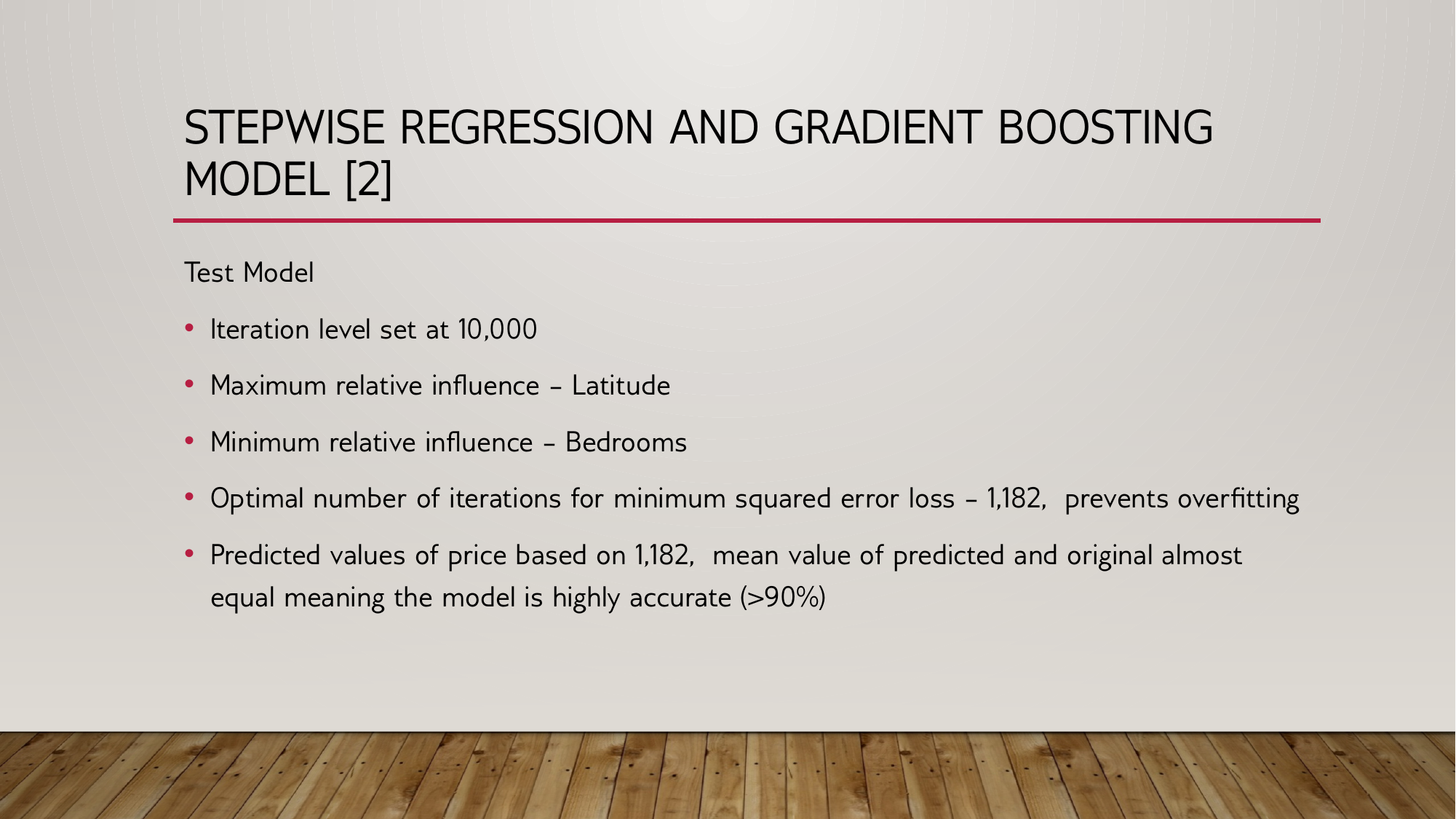

# Stepwise regression and gradient boosting model [2]
Test Model
Iteration level set at 10,000
Maximum relative influence – Latitude
Minimum relative influence – Bedrooms
Optimal number of iterations for minimum squared error loss – 1,182,  prevents overfitting
Predicted values of price based on 1,182,  mean value of predicted and original almost equal meaning the model is highly accurate (>90%)